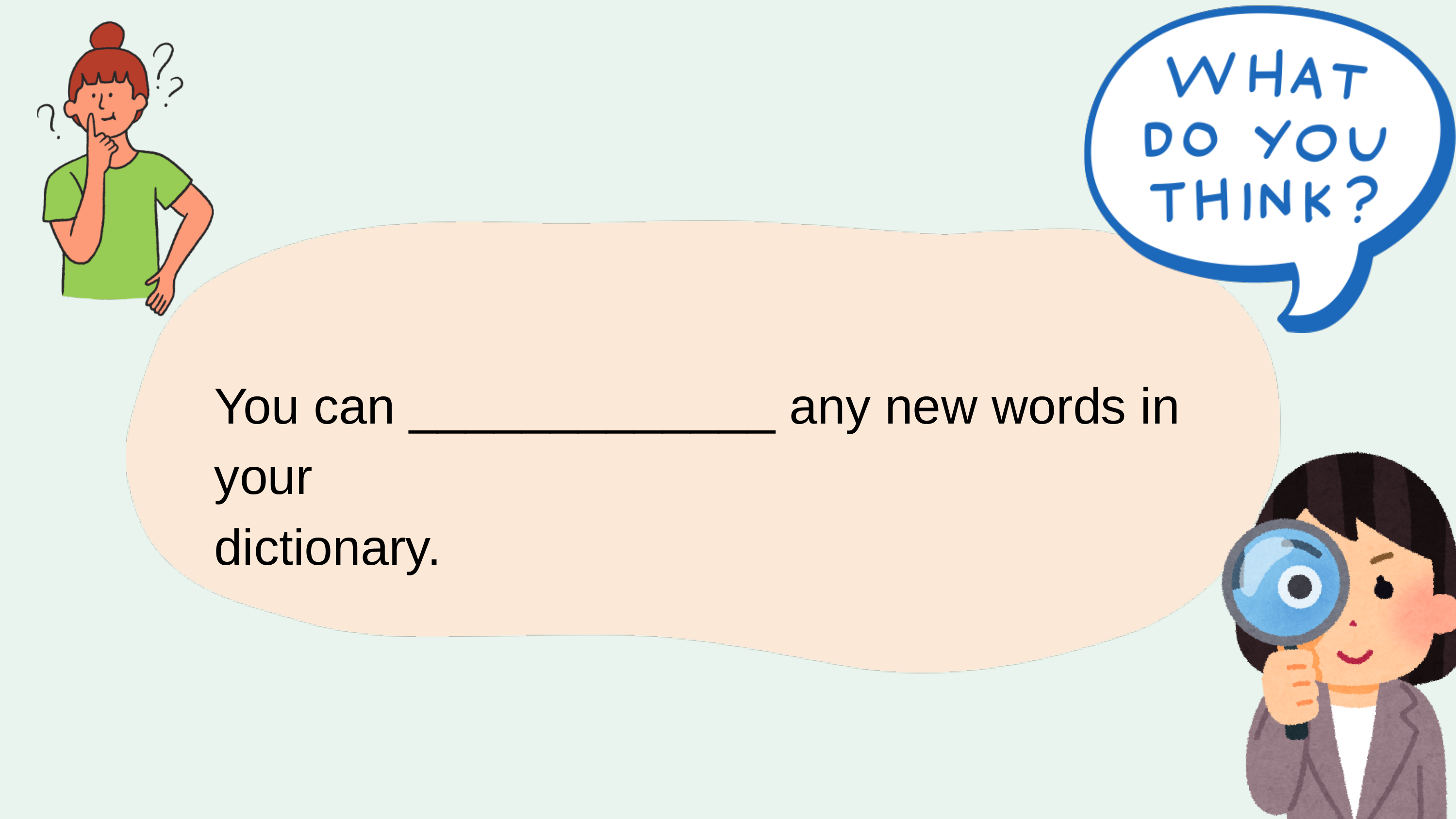

You can _____________ any new words in your
dictionary.